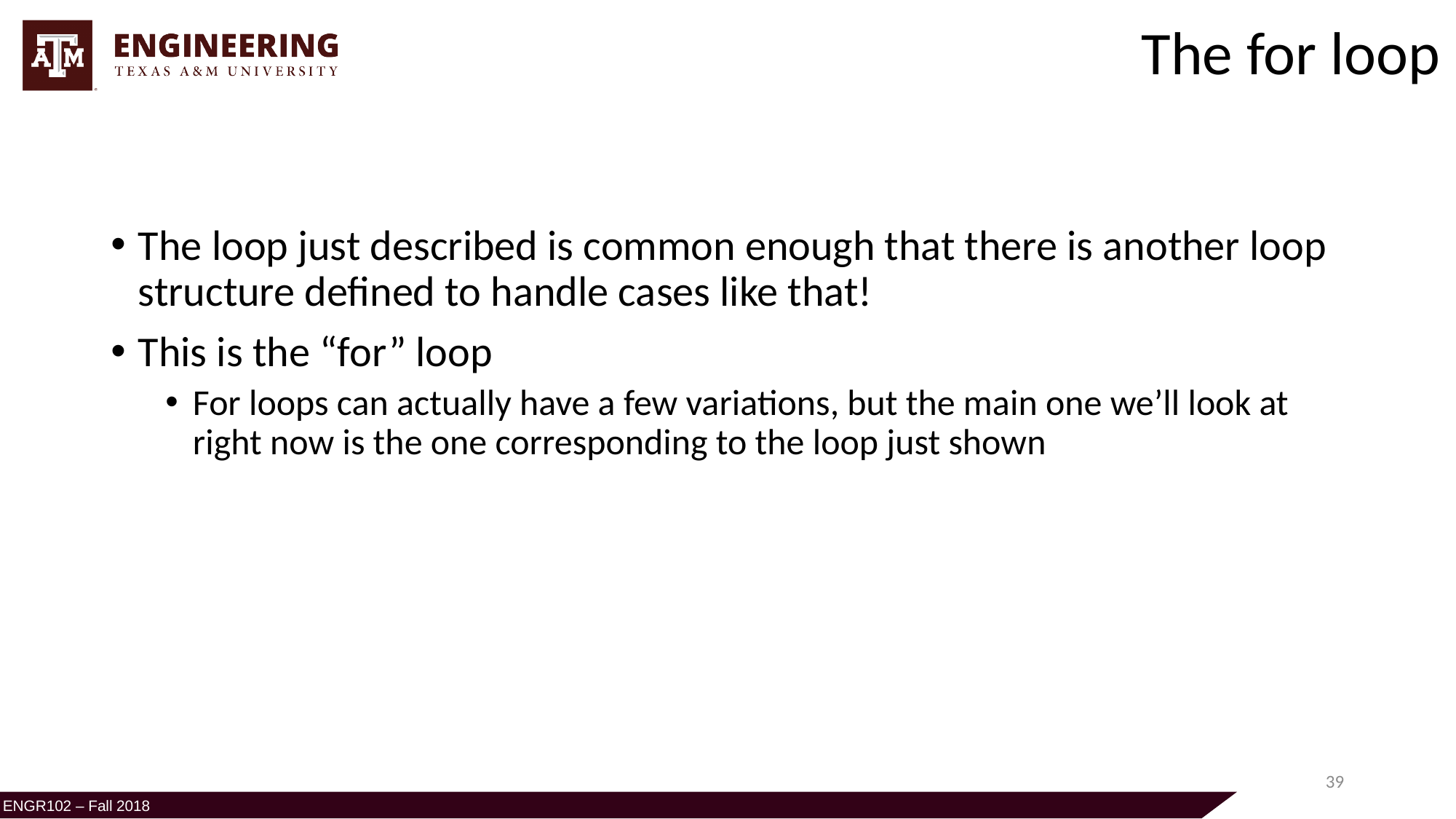

# The for loop
The loop just described is common enough that there is another loop structure defined to handle cases like that!
This is the “for” loop
For loops can actually have a few variations, but the main one we’ll look at right now is the one corresponding to the loop just shown
39